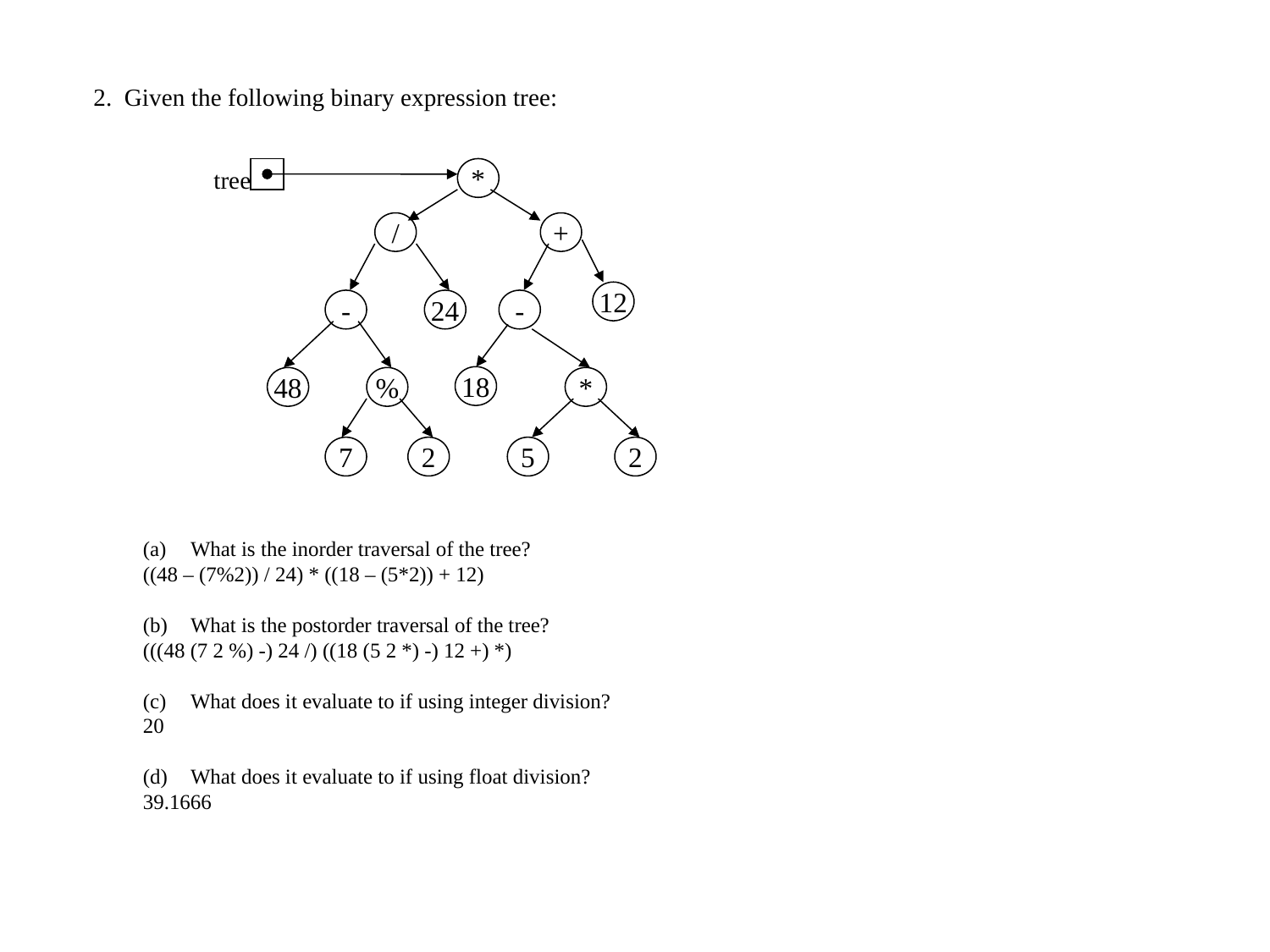

2.  Given the following binary expression tree:
tree

*

/
+

12
-
24
-

18
48
%
*

7
2
5
2
What is the inorder traversal of the tree?
((48 – (7%2)) / 24) * ((18 – (5*2)) + 12)

What is the postorder traversal of the tree?
(((48 (7 2 %) -) 24 /) ((18 (5 2 *) -) 12 +) *)

What does it evaluate to if using integer division?
20

   What does it evaluate to if using float division?
39.1666